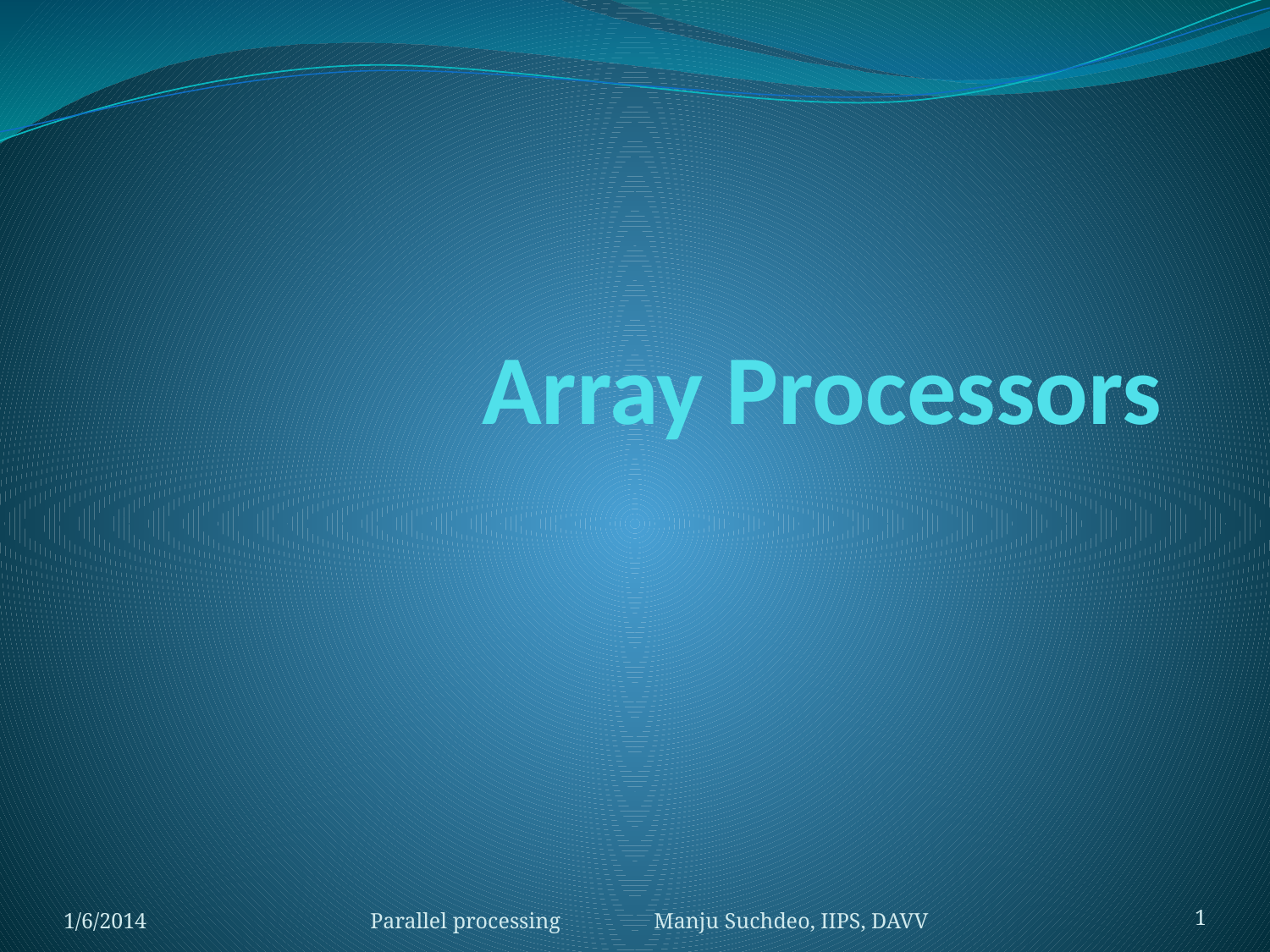

# Array Processors

1/6/2014
Parallel processing                 Manju Suchdeo, IIPS, DAVV
1